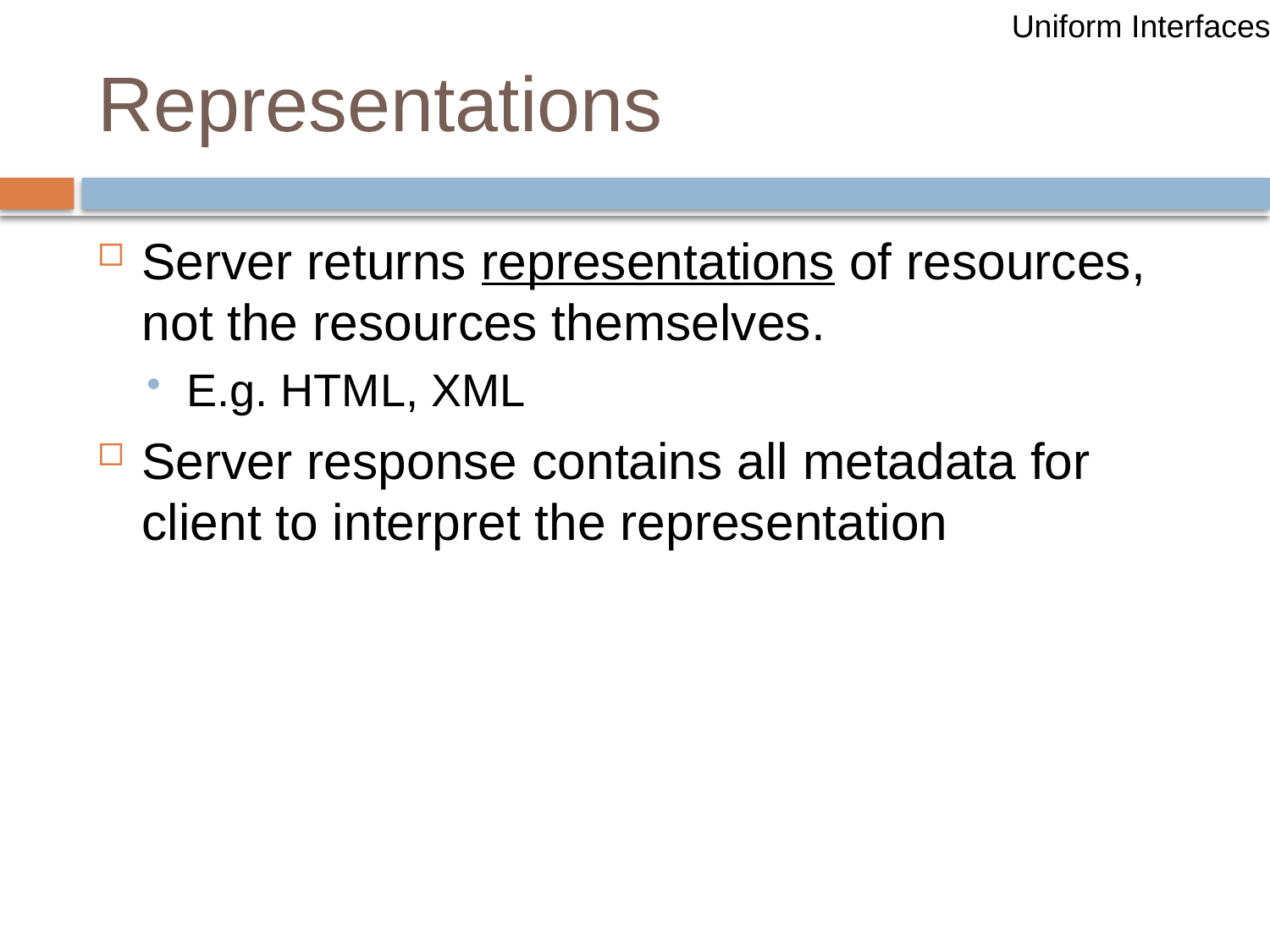

Uniform Interfaces
# Representations
Server returns representations of resources, not the resources themselves.
E.g. HTML, XML
Server response contains all metadata for client to interpret the representation